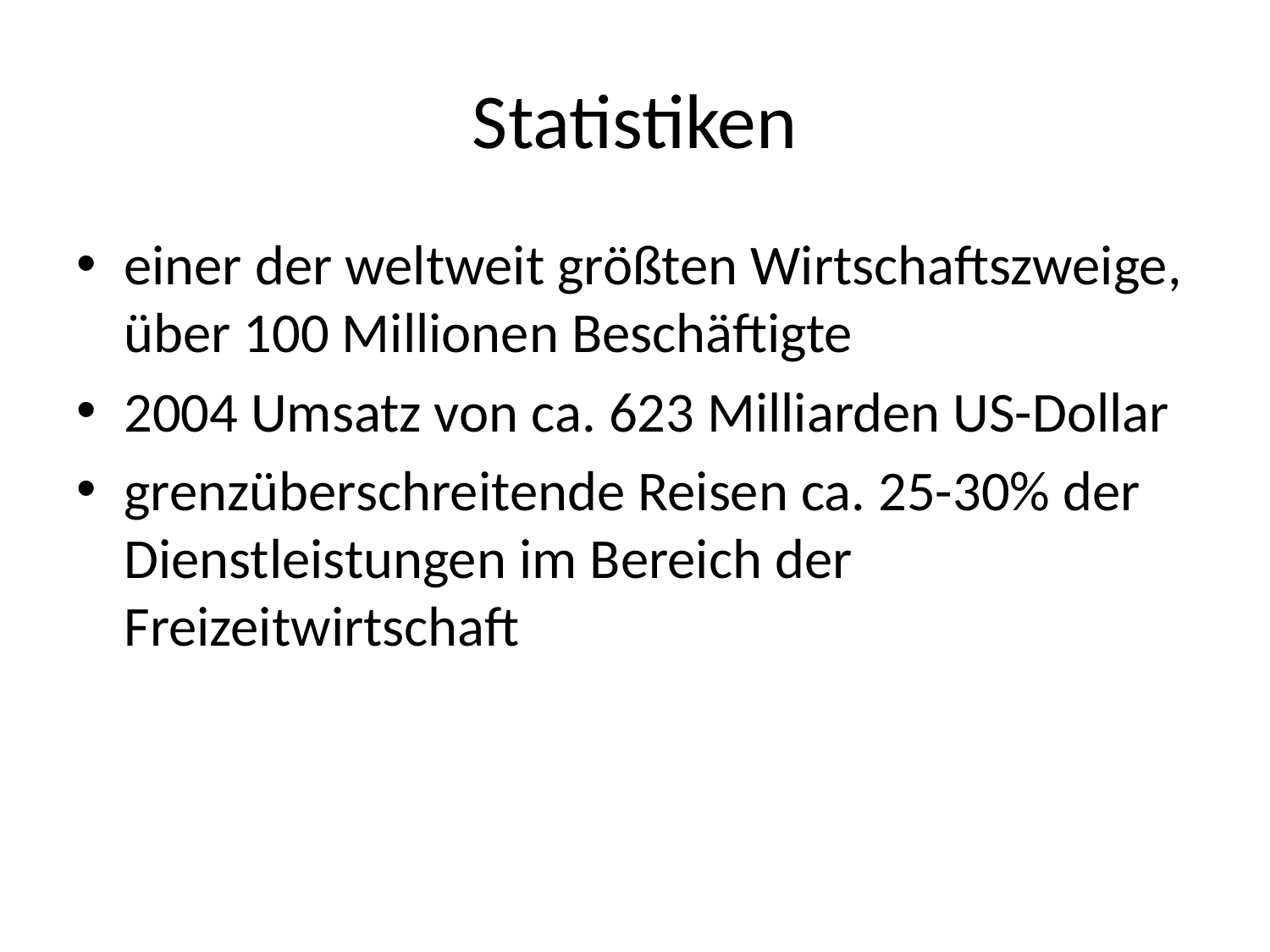

# Statistiken
einer der weltweit größten Wirtschaftszweige, über 100 Millionen Beschäftigte
2004 Umsatz von ca. 623 Milliarden US-Dollar
grenzüberschreitende Reisen ca. 25-30% der Dienstleistungen im Bereich der Freizeitwirtschaft